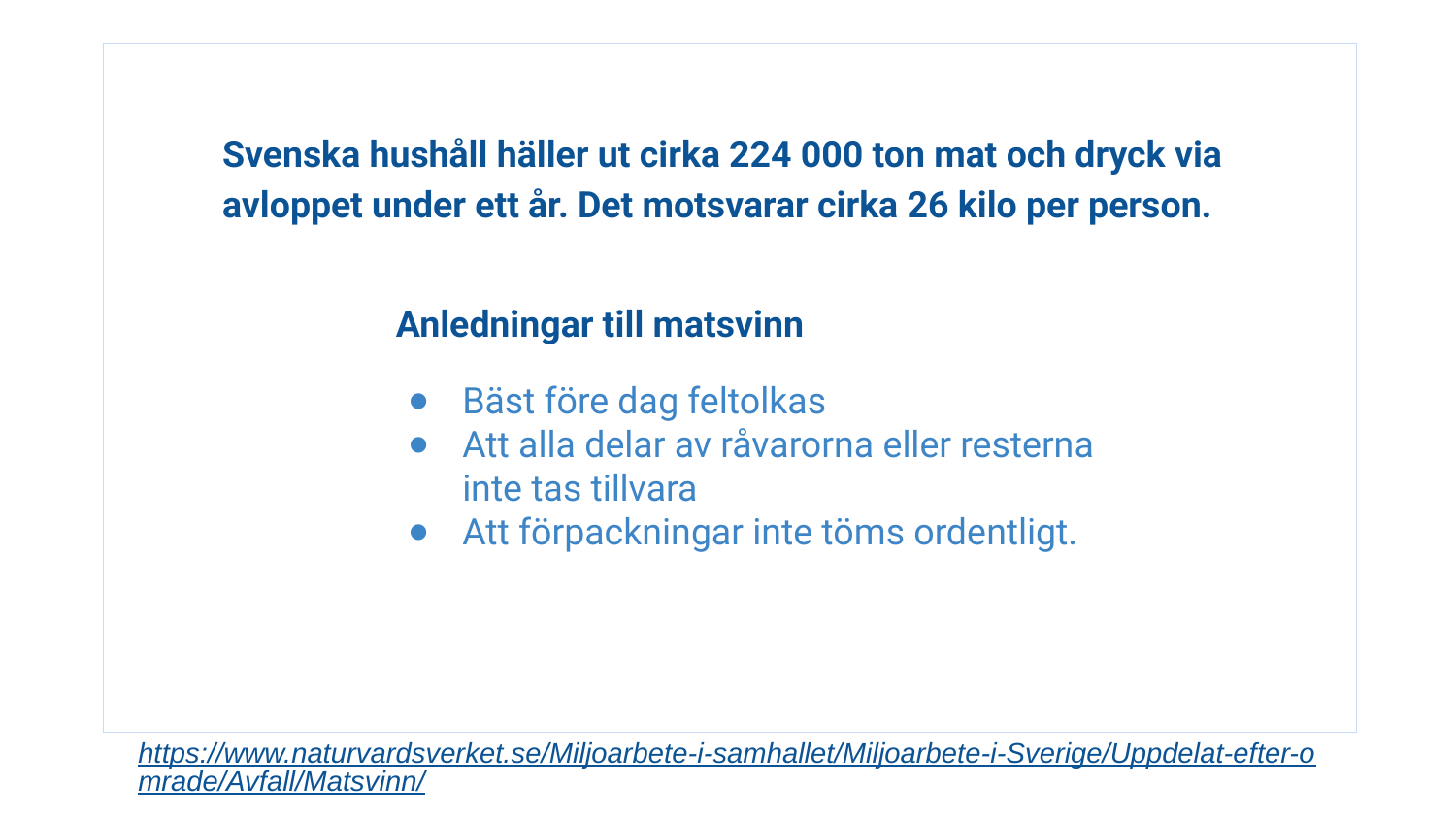

Svenska hushåll häller ut cirka 224 000 ton mat och dryck via avloppet under ett år. Det motsvarar cirka 26 kilo per person.
Anledningar till matsvinn
Bäst före dag feltolkas
Att alla delar av råvarorna eller resterna inte tas tillvara
Att förpackningar inte töms ordentligt.
https://www.naturvardsverket.se/Miljoarbete-i-samhallet/Miljoarbete-i-Sverige/Uppdelat-efter-omrade/Avfall/Matsvinn/